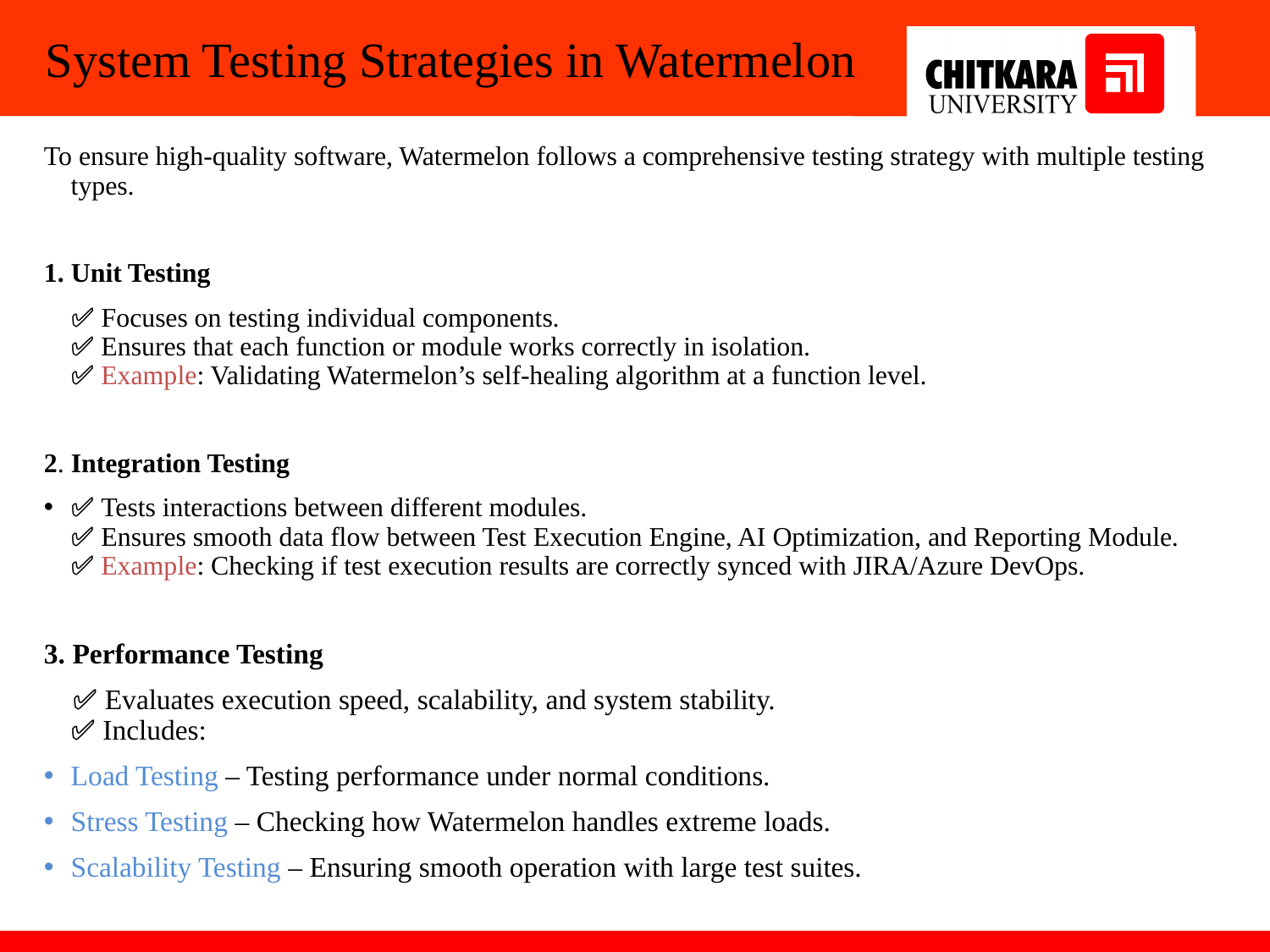

# System Testing Strategies in Watermelon
To ensure high-quality software, Watermelon follows a comprehensive testing strategy with multiple testing types.

1. Unit Testing
    ✅ Focuses on testing individual components.
✅ Ensures that each function or module works correctly in isolation.
✅ Example: Validating Watermelon’s self-healing algorithm at a function level.

2. Integration Testing
✅ Tests interactions between different modules.
✅ Ensures smooth data flow between Test Execution Engine, AI Optimization, and Reporting Module.
✅ Example: Checking if test execution results are correctly synced with JIRA/Azure DevOps.

3. Performance Testing
    ✅ Evaluates execution speed, scalability, and system stability.
✅ Includes:
Load Testing – Testing performance under normal conditions.
Stress Testing – Checking how Watermelon handles extreme loads.
Scalability Testing – Ensuring smooth operation with large test suites.